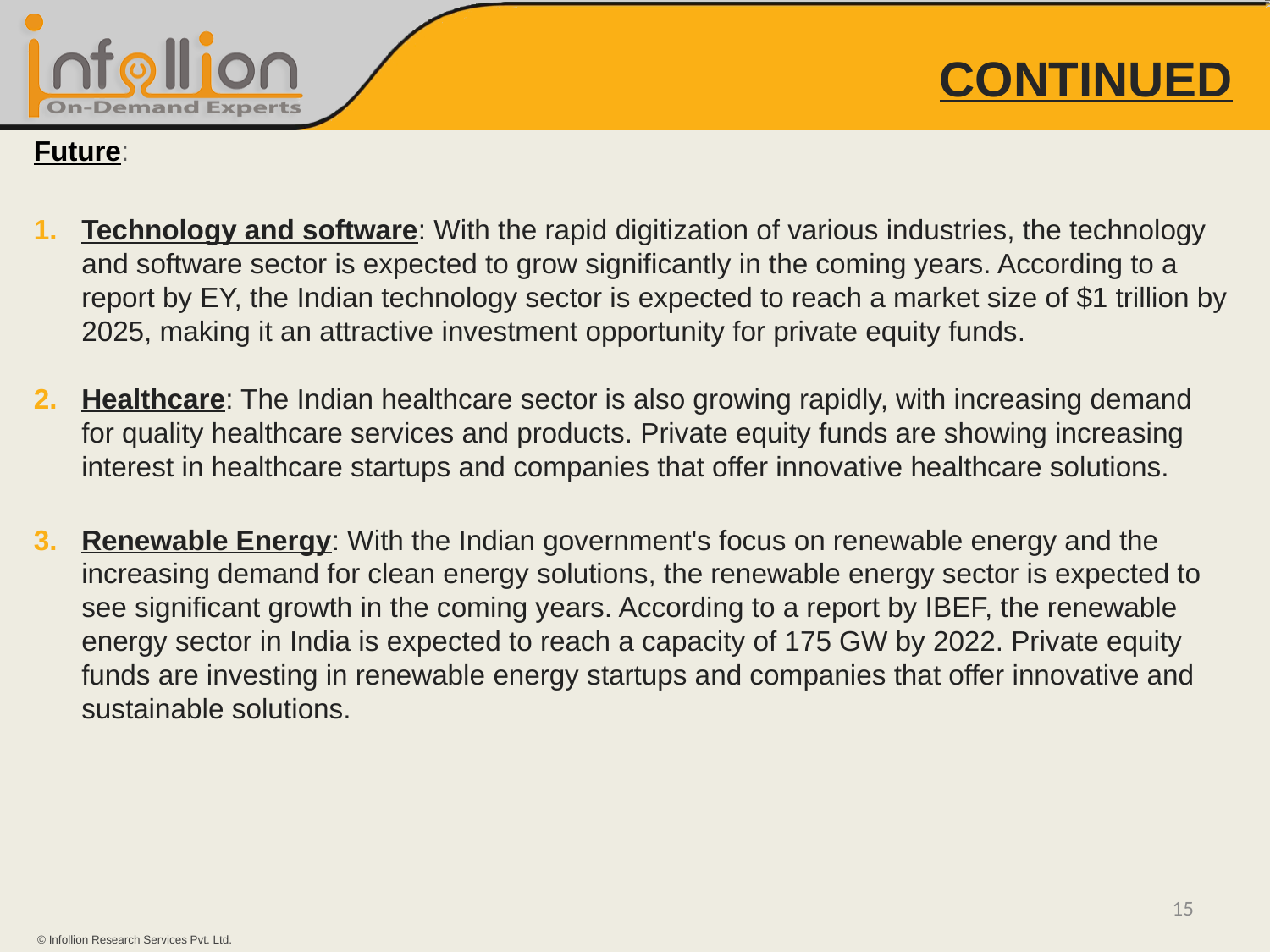

# CONTINUED
Future:

Technology and software: With the rapid digitization of various industries, the technology and software sector is expected to grow significantly in the coming years. According to a report by EY, the Indian technology sector is expected to reach a market size of $1 trillion by 2025, making it an attractive investment opportunity for private equity funds.
Healthcare: The Indian healthcare sector is also growing rapidly, with increasing demand for quality healthcare services and products. Private equity funds are showing increasing interest in healthcare startups and companies that offer innovative healthcare solutions.
Renewable Energy: With the Indian government's focus on renewable energy and the increasing demand for clean energy solutions, the renewable energy sector is expected to see significant growth in the coming years. According to a report by IBEF, the renewable energy sector in India is expected to reach a capacity of 175 GW by 2022. Private equity funds are investing in renewable energy startups and companies that offer innovative and sustainable solutions.
15